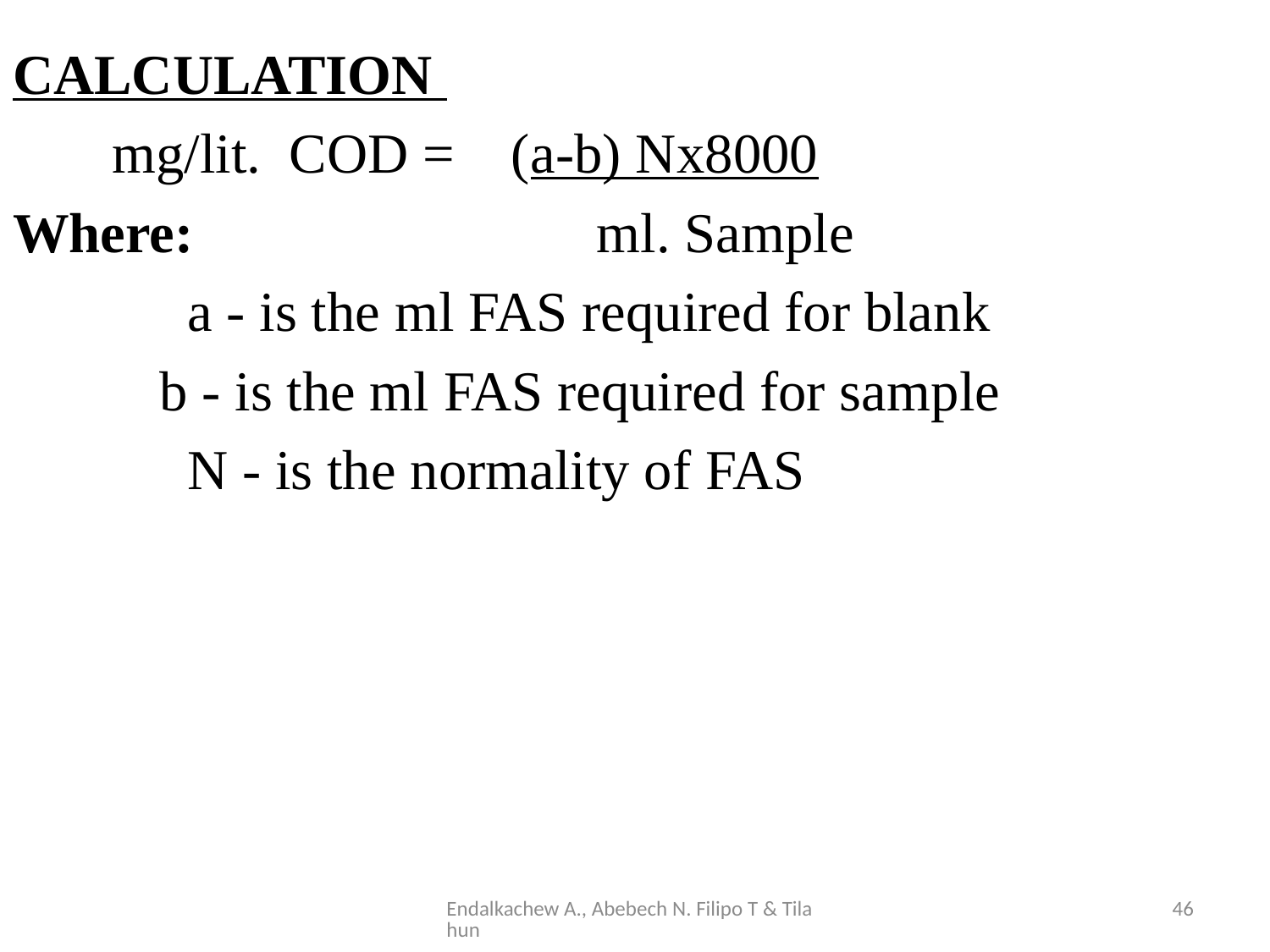

CALCULATION
       mg/lit.  COD =    (a‑b) Nx8000
Where:			  ml. Sample
		a - is the ml FAS required for blank
	       b - is the ml FAS required for sample
		N - is the normality of FAS

Endalkachew A., Abebech N. Filipo T & Tilahun
46